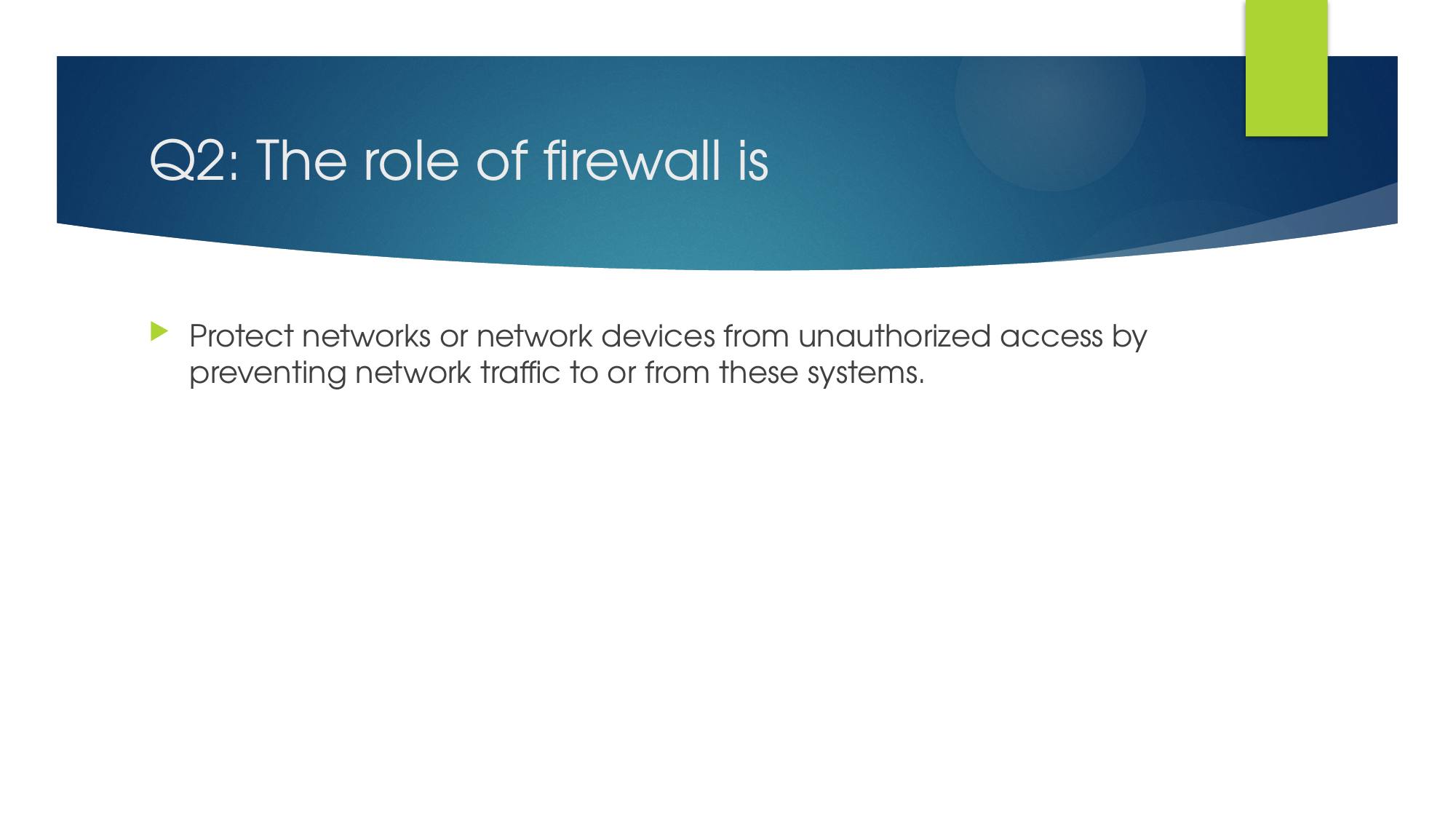

# Q2: The role of firewall is
Protect networks or network devices from unauthorized access by preventing network traffic to or from these systems.